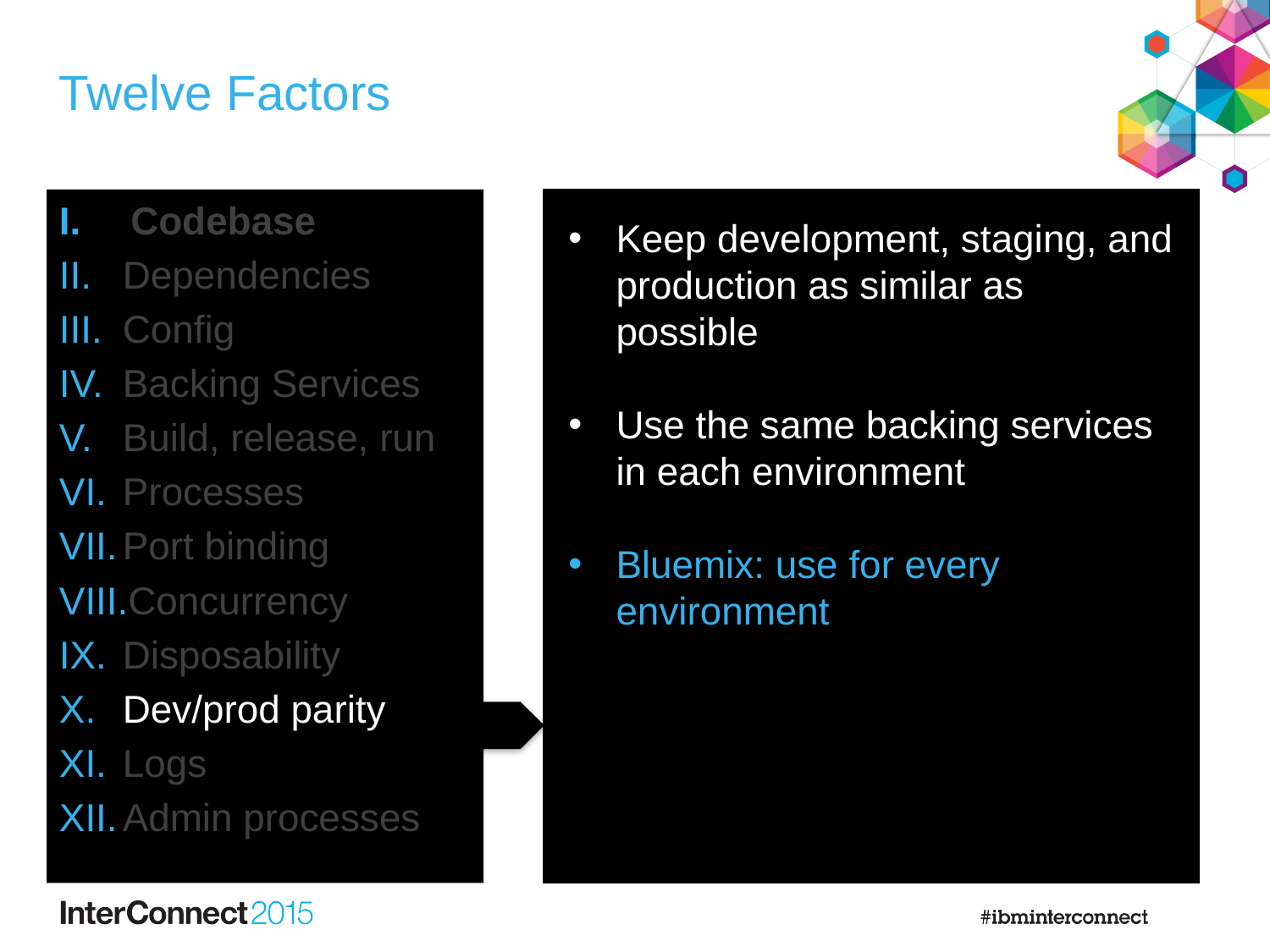

# Twelve Factors
Codebase
Dependencies
Config
Backing Services
Build, release, run
Processes
Port binding
Concurrency
Disposability
Dev/prod parity
Logs
Admin processes
Keep development, staging, and production as similar as possible

Use the same backing services in each environment

Bluemix: use for every environment